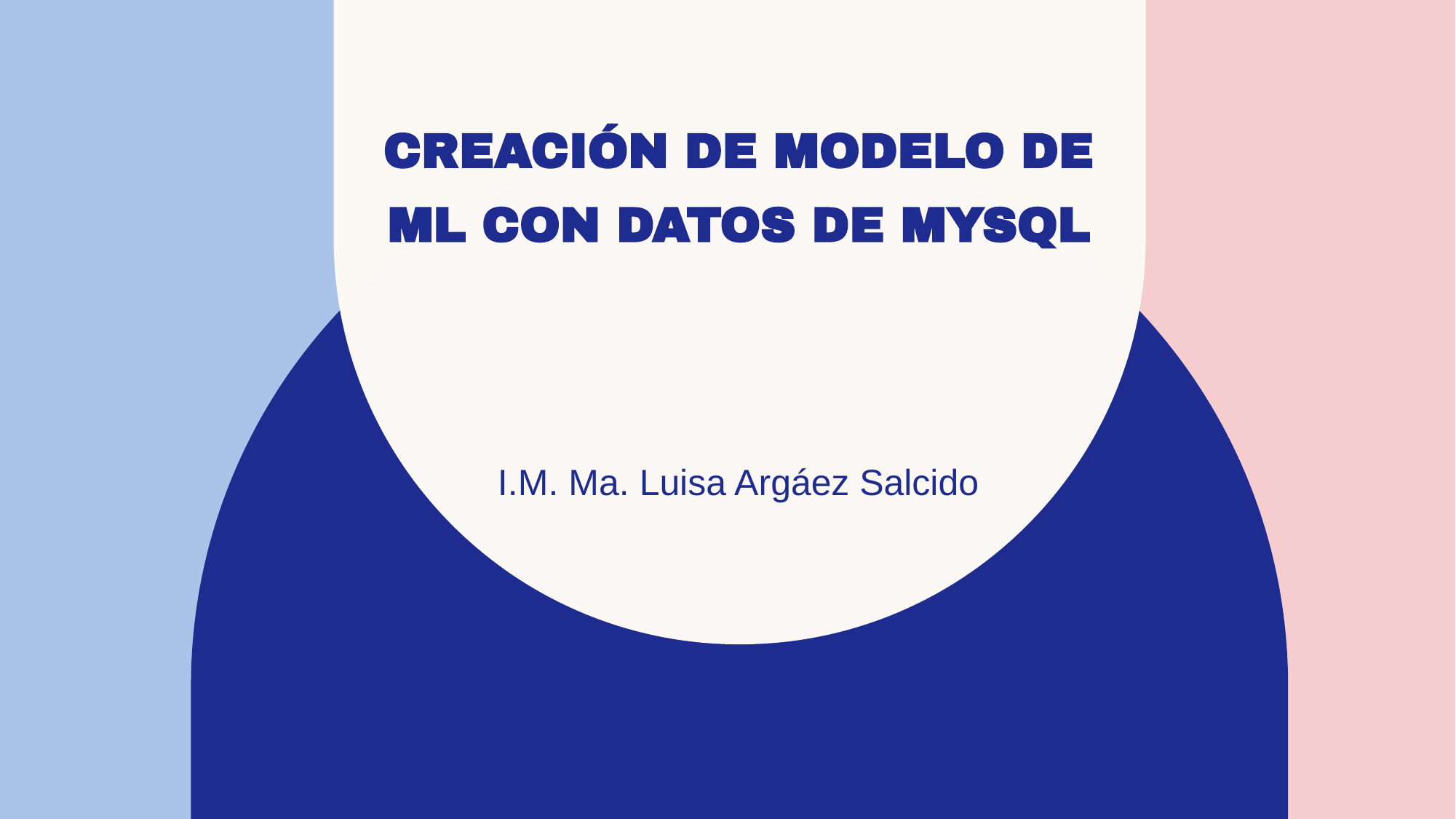

# Creación de Modelo de ML con datos de Mysql
I.M. Ma. Luisa Argáez Salcido